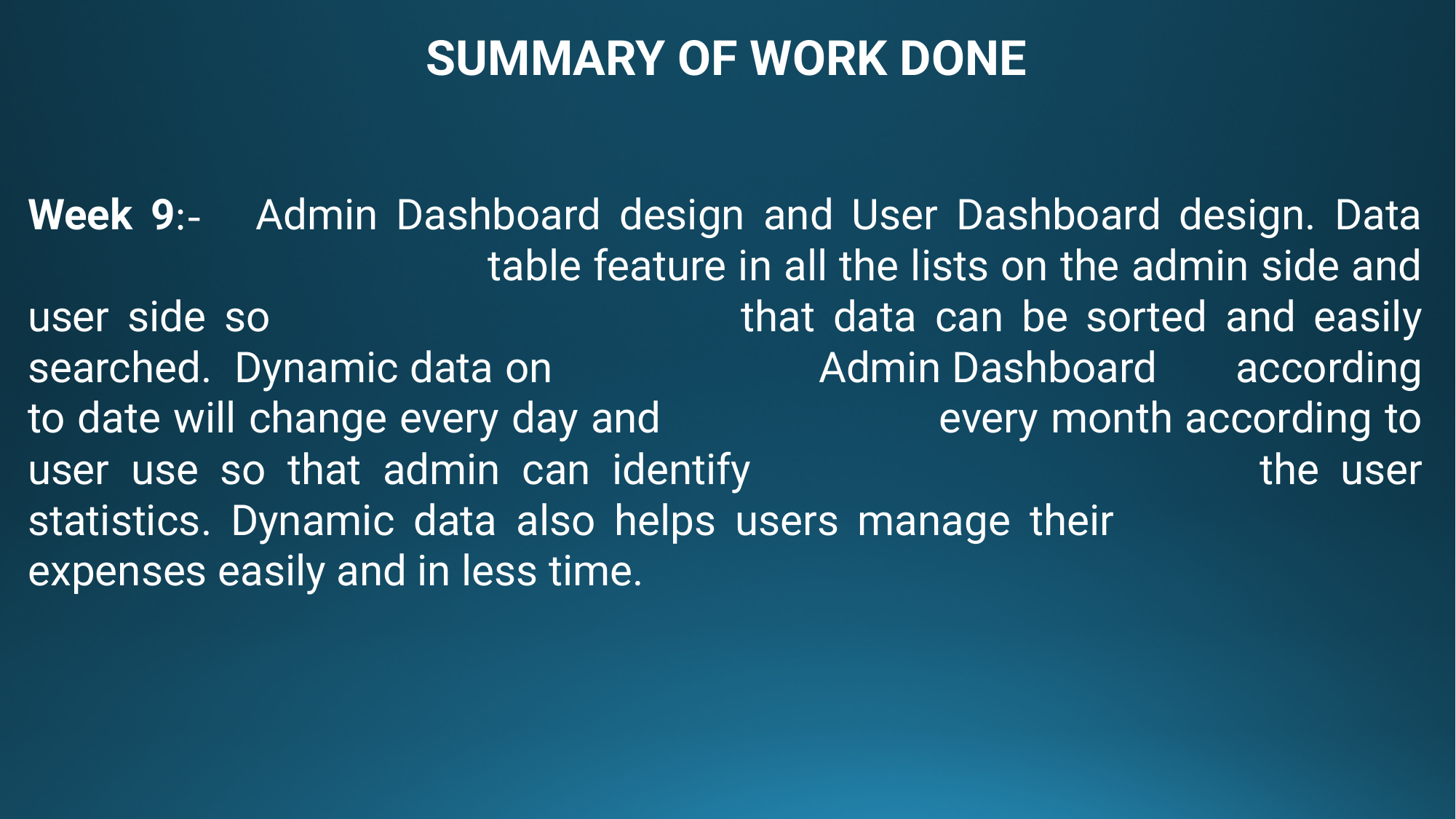

SUMMARY OF WORK DONE
Week 9:-   Admin Dashboard design and User Dashboard design. Data 				  table feature in all the lists on the admin side and user side so 				  that data can be sorted and easily searched.  Dynamic data on 			  Admin Dashboard 	according to date will change every day and 			  every month according to user use so that admin can identify 			  	  the user statistics. Dynamic data also helps users manage their 			  expenses easily and in less time.